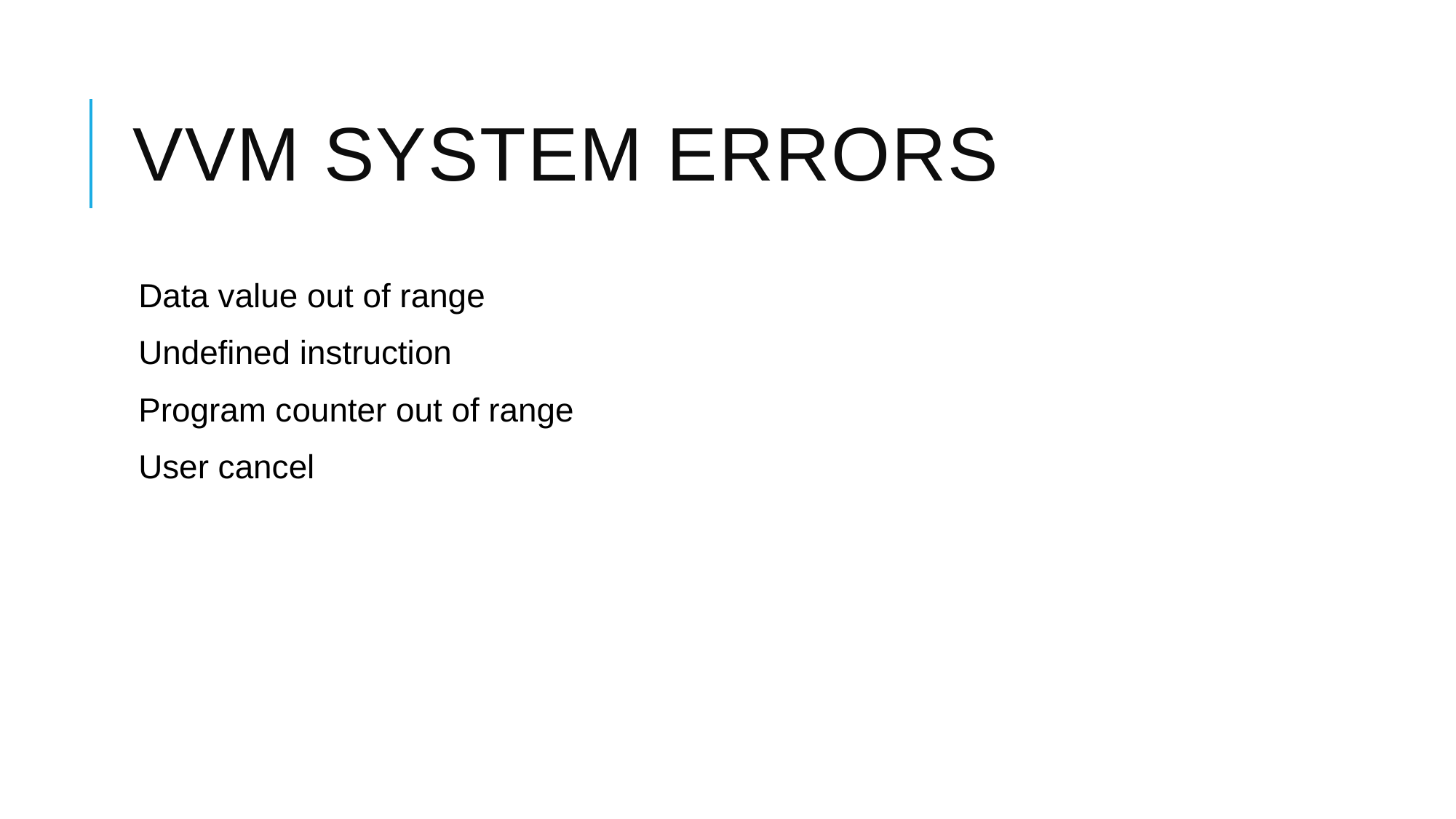

# VVM System Errors
Data value out of range
Undefined instruction
Program counter out of range
User cancel